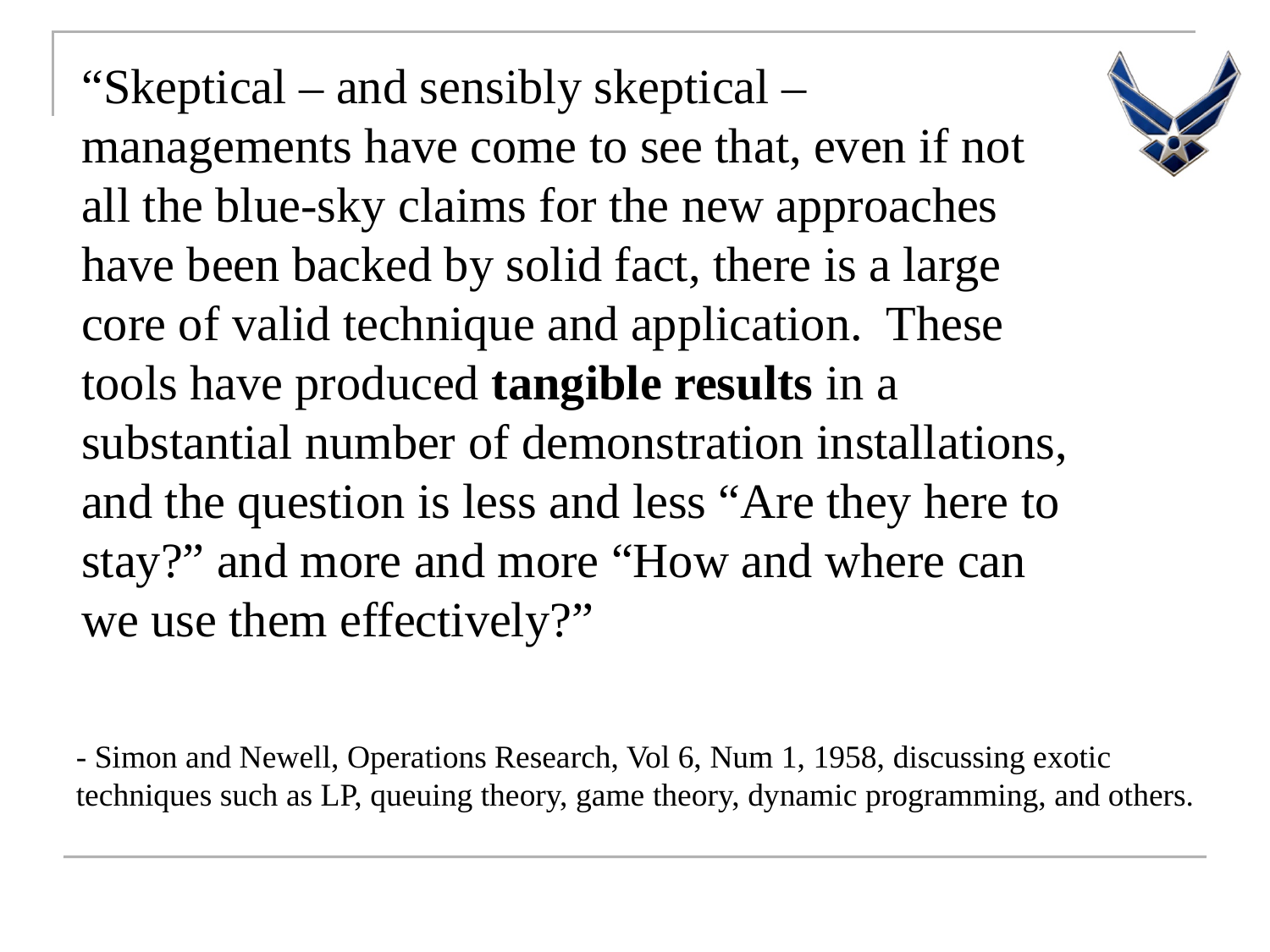

“Skeptical – and sensibly skeptical – managements have come to see that, even if not all the blue-sky claims for the new approaches have been backed by solid fact, there is a large core of valid technique and application.  These tools have produced tangible results in a substantial number of demonstration installations, and the question is less and less “Are they here to stay?” and more and more “How and where can we use them effectively?”
- Simon and Newell, Operations Research, Vol 6, Num 1, 1958, discussing exotic techniques such as LP, queuing theory, game theory, dynamic programming, and others.